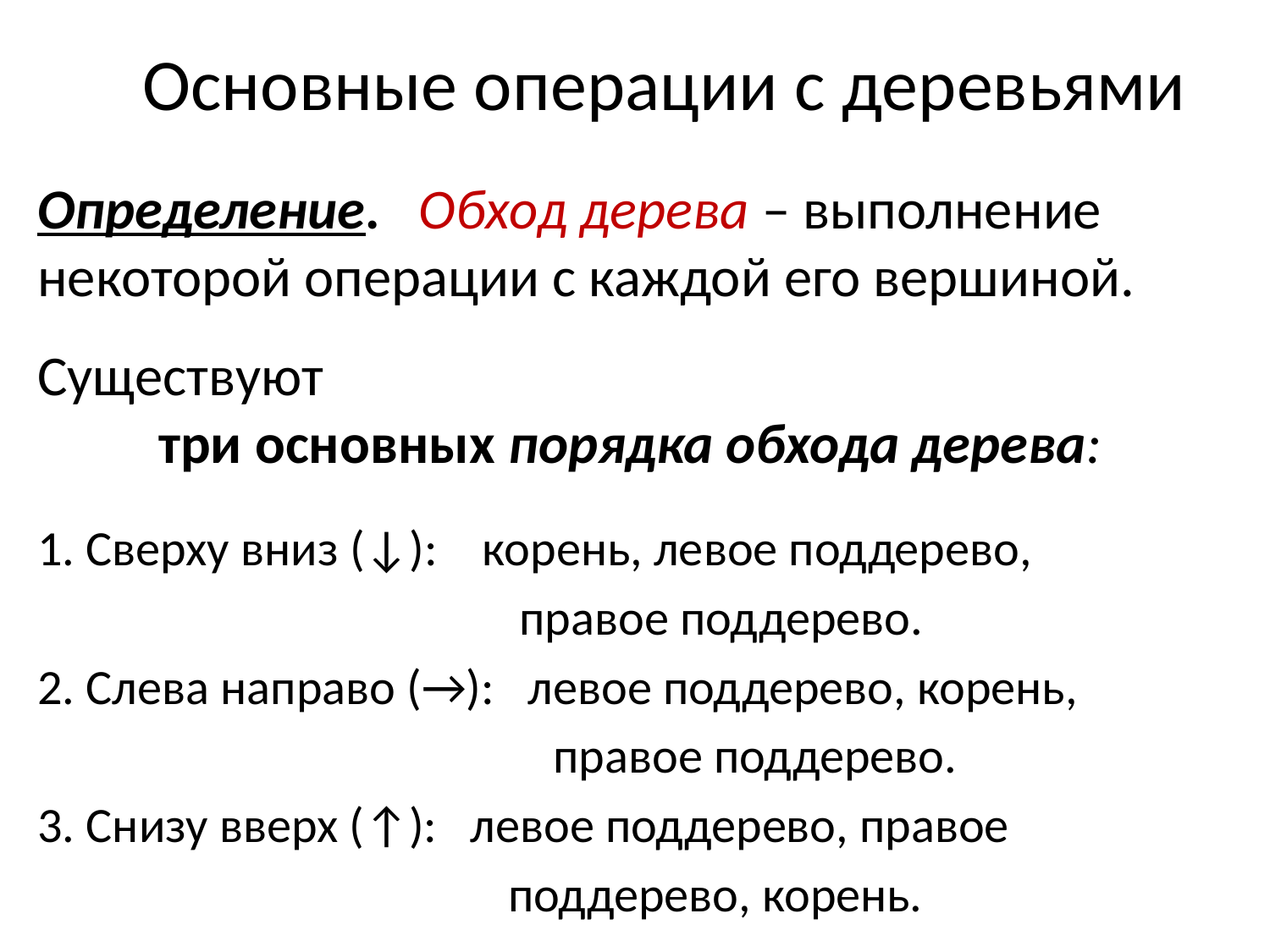

# Основные операции с деревьями
Определение.   Обход дерева – выполнение некоторой операции с каждой его вершиной.
Существуют
три основных порядка обхода дерева:
1. Сверху вниз (↓):    корень, левое поддерево,
			         правое поддерево.
2. Слева направо (→):   левое поддерево, корень,
			            правое поддерево.
3. Снизу вверх (↑):   левое поддерево, правое
			        поддерево, корень.